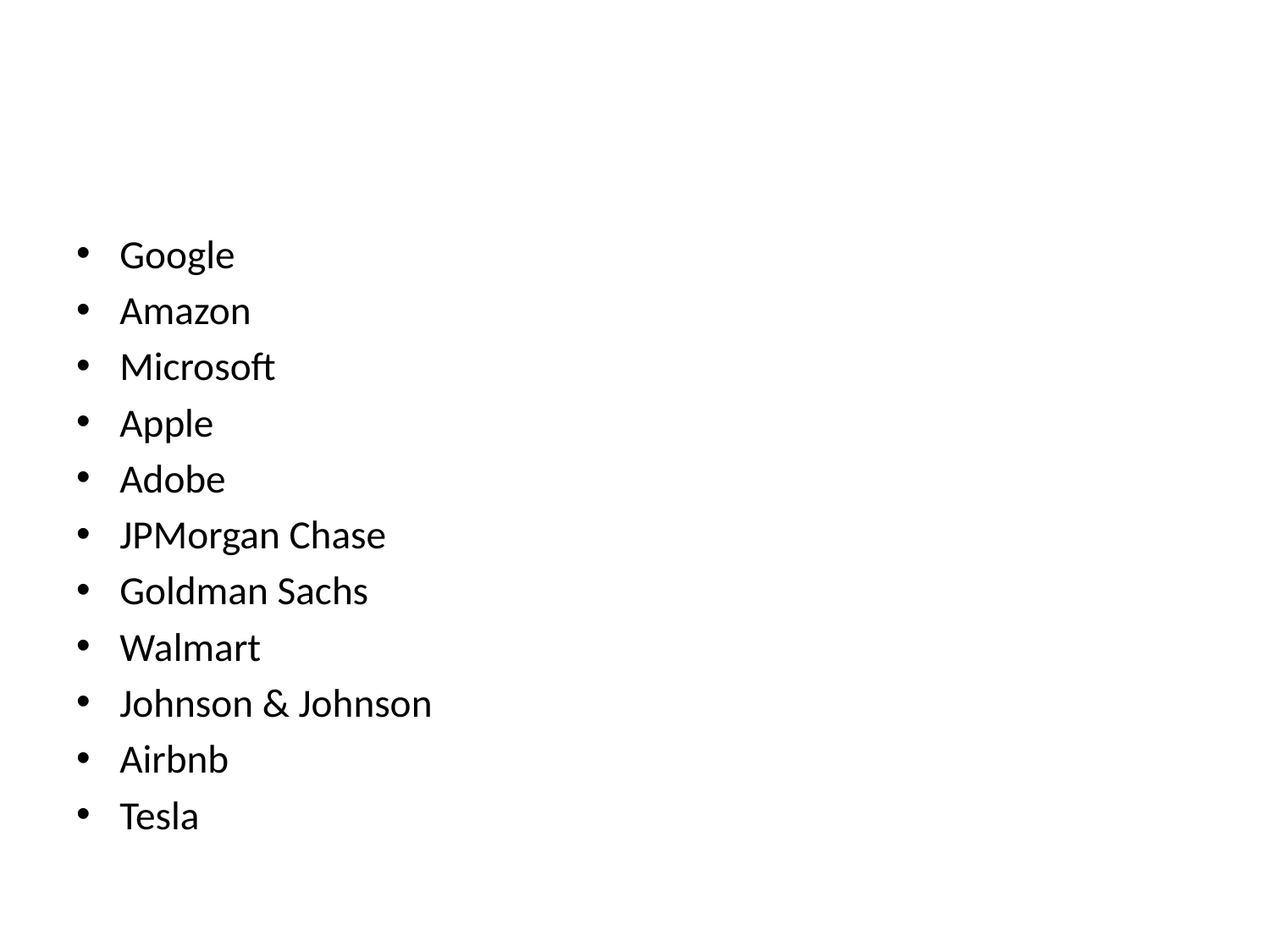

#
Google
Amazon
Microsoft
Apple
Adobe
JPMorgan Chase
Goldman Sachs
Walmart
Johnson & Johnson
Airbnb
Tesla